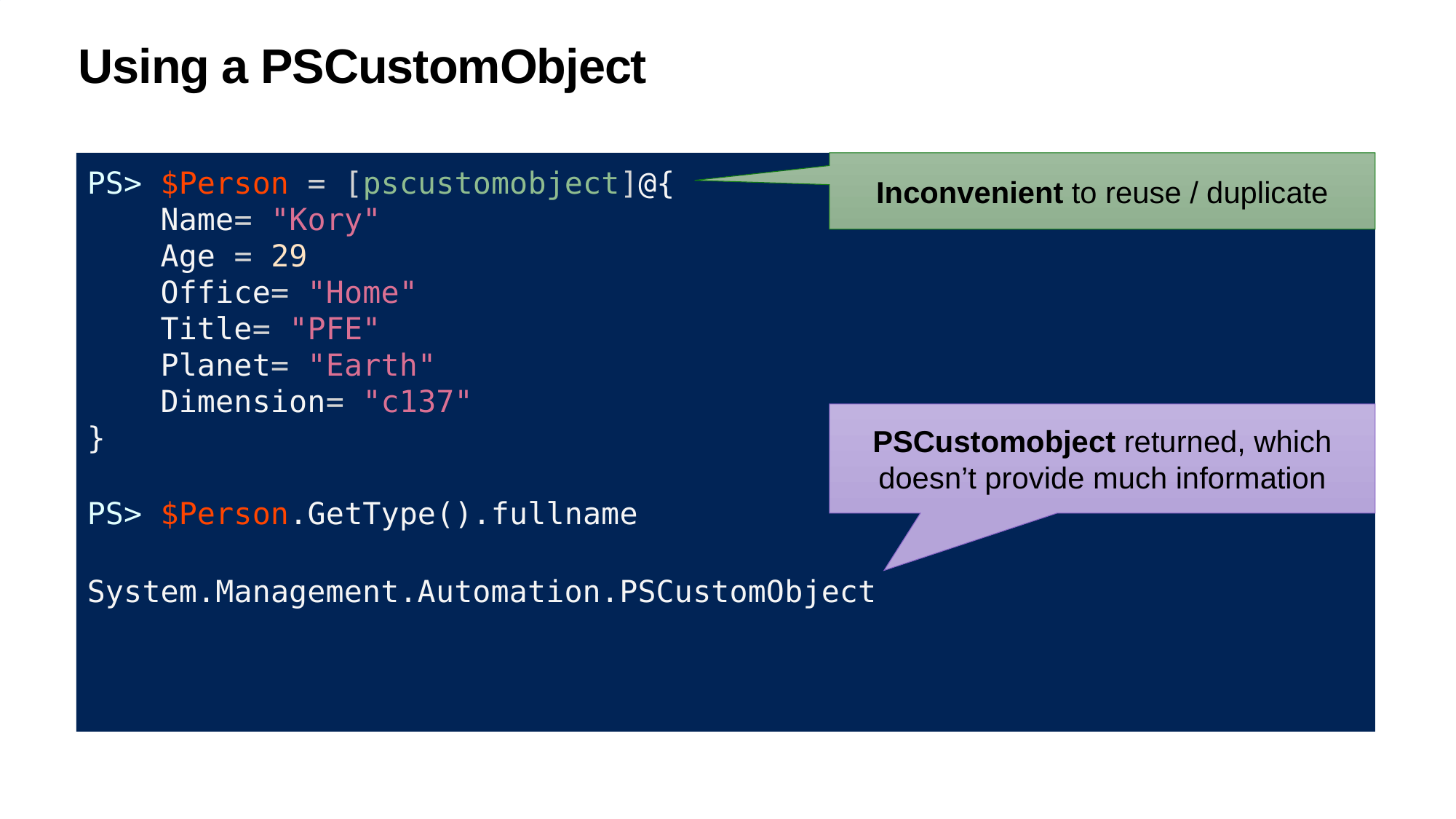

# Using a PSCustomObject
PS> $Person = [pscustomobject]@{
    Name= "Kory"
    Age = 29
    Office= "Home"
    Title= "PFE"
    Planet= "Earth"
    Dimension= "c137"
}

PS> $Person.GetType().fullname

System.Management.Automation.PSCustomObject
Inconvenient to reuse / duplicate
PSCustomobject returned, which doesn’t provide much information